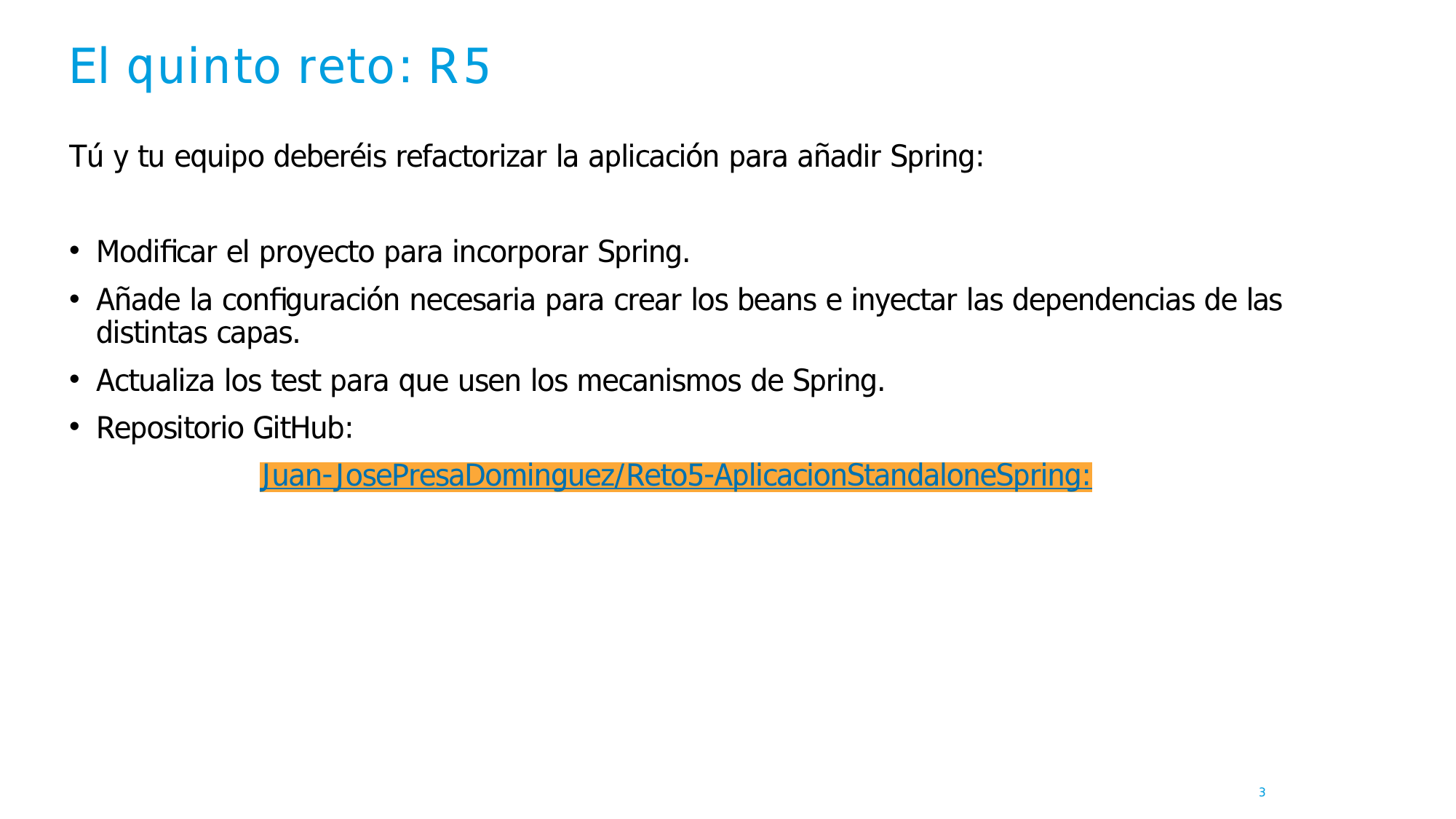

# El quinto reto: R5
Tú y tu equipo deberéis refactorizar la aplicación para añadir Spring:

Modificar el proyecto para incorporar Spring.
Añade la configuración necesaria para crear los beans e inyectar las dependencias de las distintas capas.
Actualiza los test para que usen los mecanismos de Spring.
Repositorio GitHub:
Juan-JosePresaDominguez/Reto5-AplicacionStandaloneSpring:
3